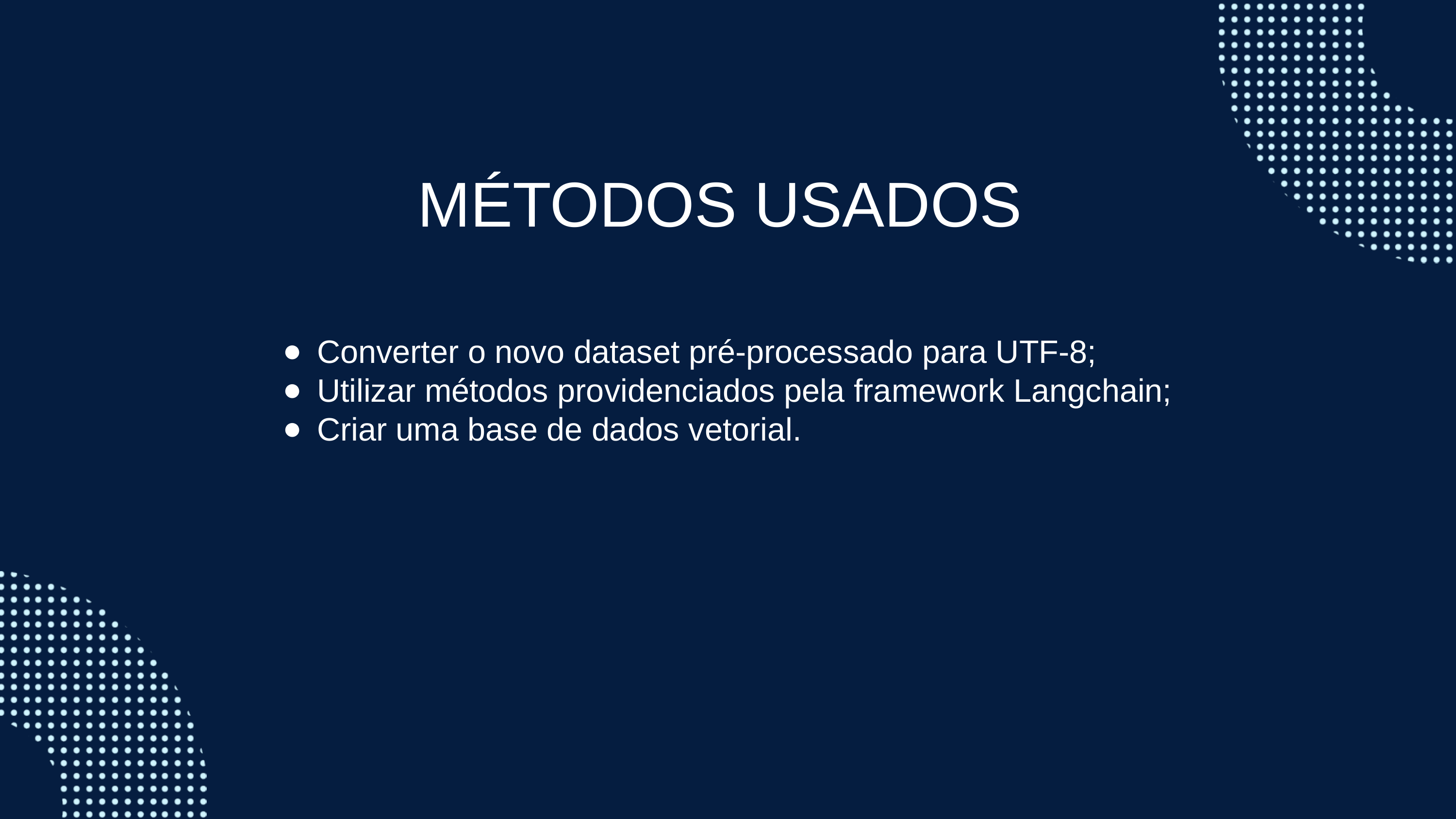

MÉTODOS USADOS
Converter o novo dataset pré-processado para UTF-8;
Utilizar métodos providenciados pela framework Langchain;
Criar uma base de dados vetorial.